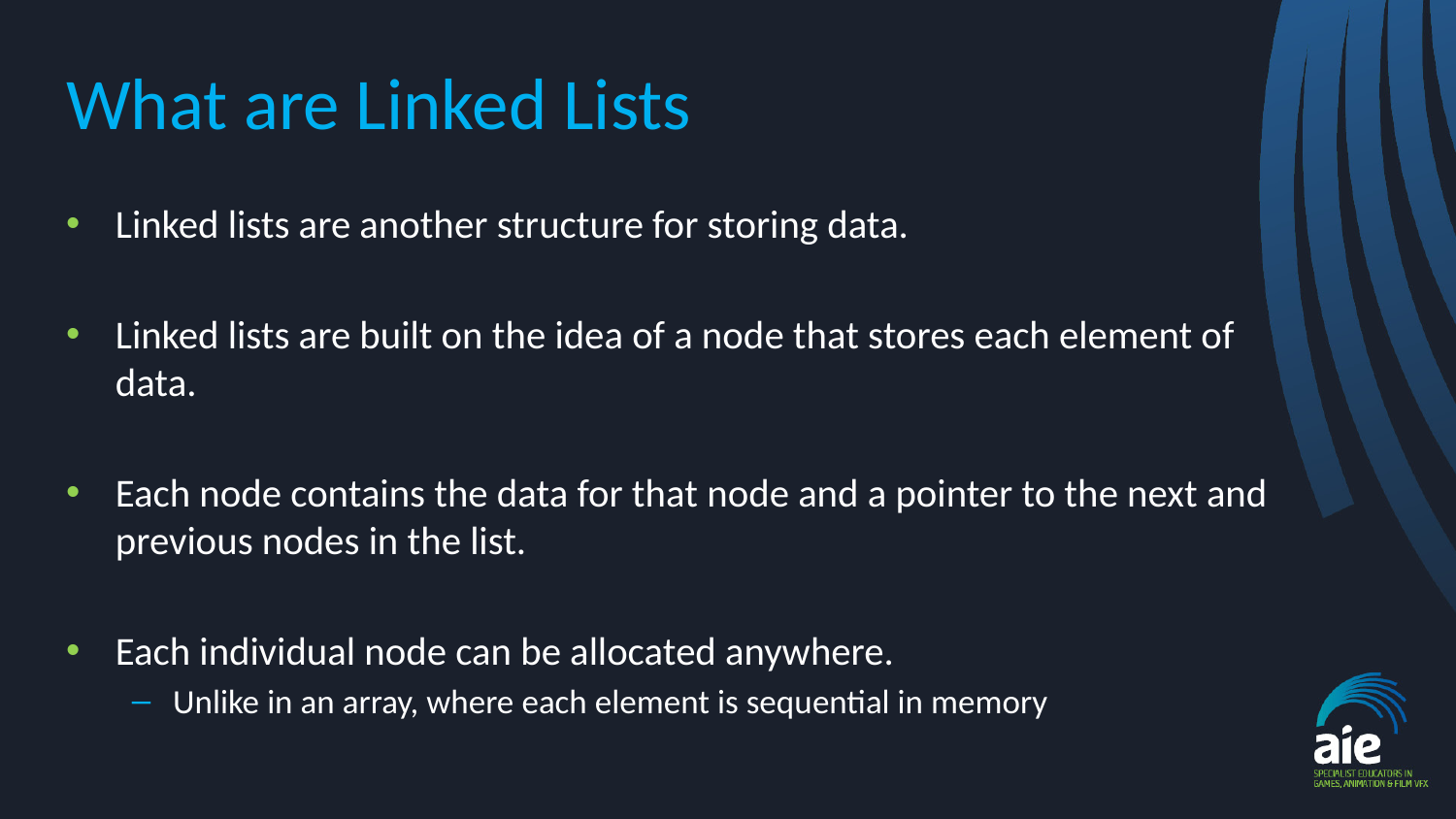

# What are Linked Lists
Linked lists are another structure for storing data.

Linked lists are built on the idea of a node that stores each element of data.

Each node contains the data for that node and a pointer to the next and previous nodes in the list.

Each individual node can be allocated anywhere.
Unlike in an array, where each element is sequential in memory